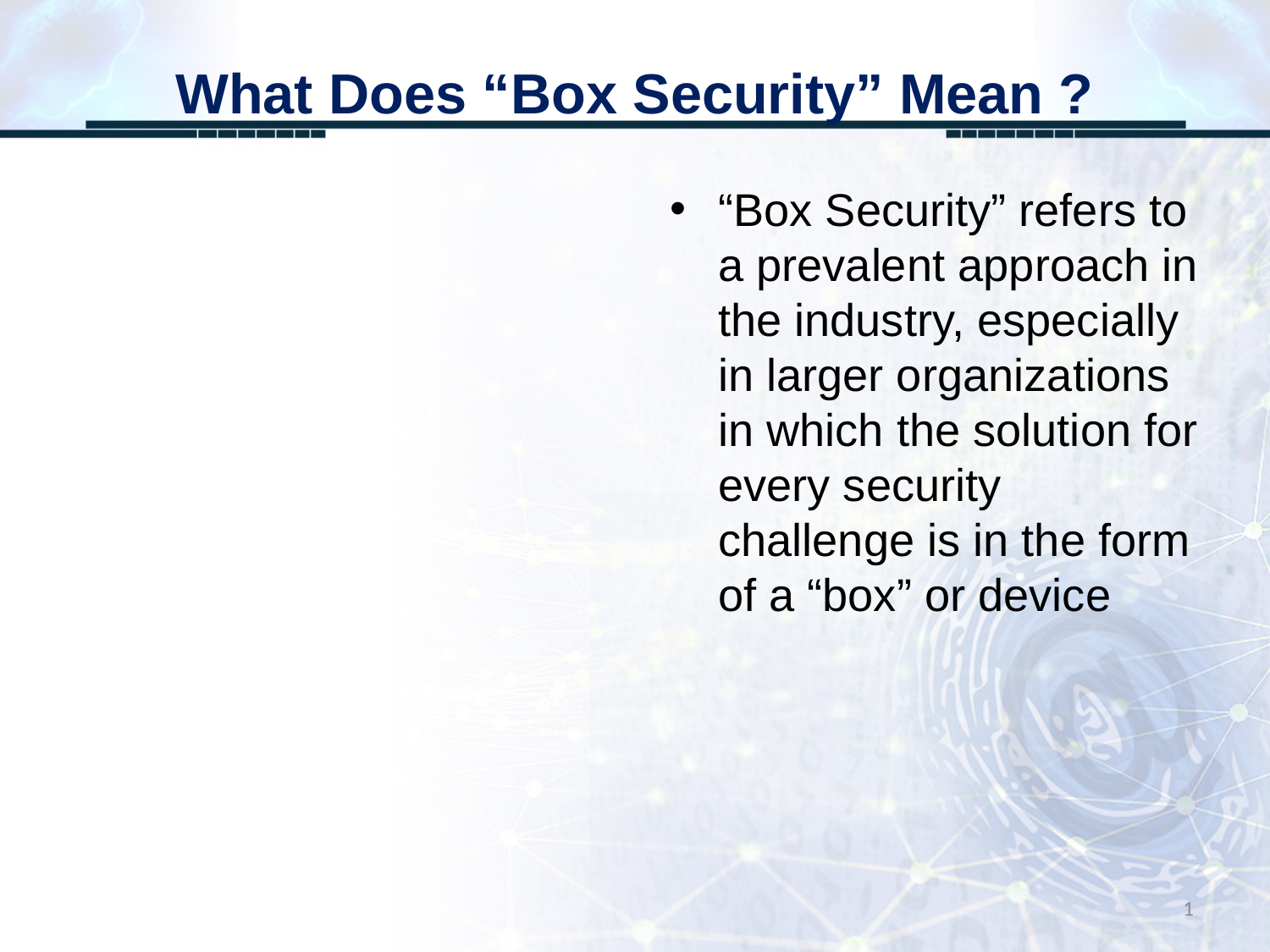

# What Does “Box Security” Mean ?
“Box Security” refers to a prevalent approach in the industry, especially in larger organizations in which the solution for every security challenge is in the form of a “box” or device

1